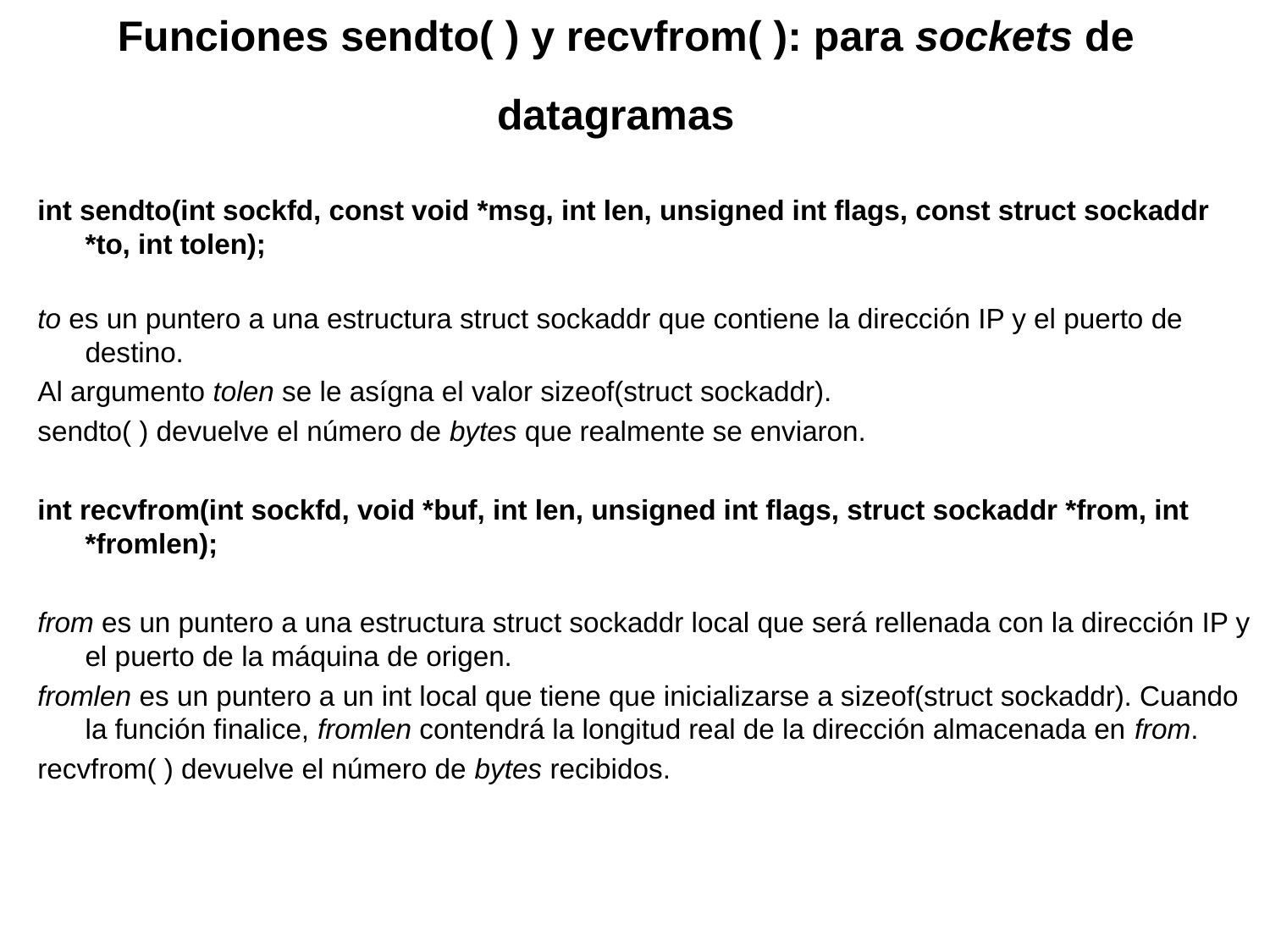

# Funciones sendto( ) y recvfrom( ): para sockets de datagramas
int sendto(int sockfd, const void *msg, int len, unsigned int flags, const struct sockaddr *to, int tolen);

to es un puntero a una estructura struct sockaddr que contiene la dirección IP y el puerto de destino.
Al argumento tolen se le asígna el valor sizeof(struct sockaddr).
sendto( ) devuelve el número de bytes que realmente se enviaron.

int recvfrom(int sockfd, void *buf, int len, unsigned int flags, struct sockaddr *from, int *fromlen);

from es un puntero a una estructura struct sockaddr local que será rellenada con la dirección IP y el puerto de la máquina de origen.
fromlen es un puntero a un int local que tiene que inicializarse a sizeof(struct sockaddr). Cuando la función finalice, fromlen contendrá la longitud real de la dirección almacenada en from.
recvfrom( ) devuelve el número de bytes recibidos.